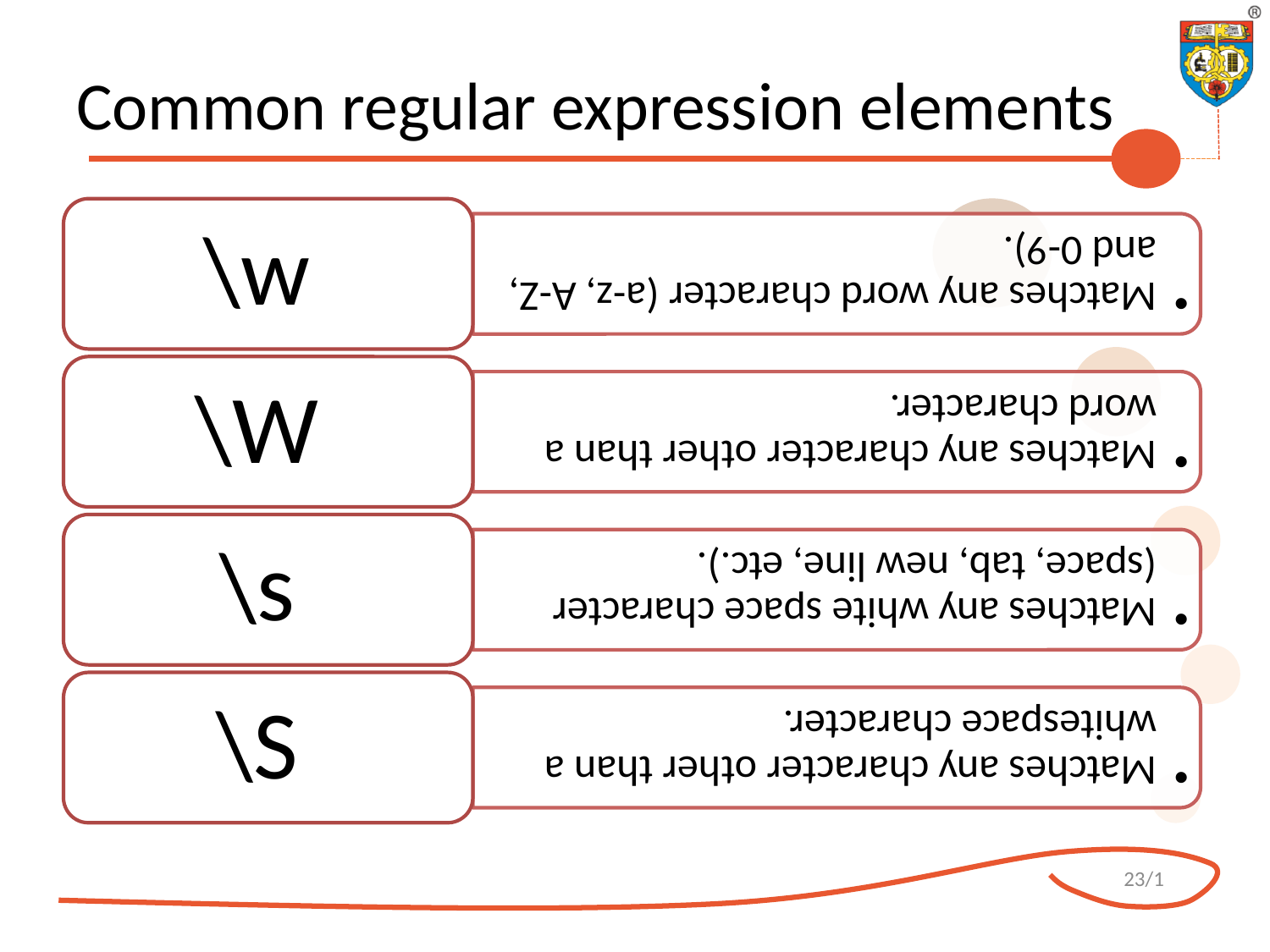

# Common regular expression elements
Matches any word character (a-z, A-Z, and 0-9).
\w
Matches any character other than a word character.
\W
Matches any white space character (space, tab, new line, etc.).
\s
Matches any character other than a whitespace character.
\S